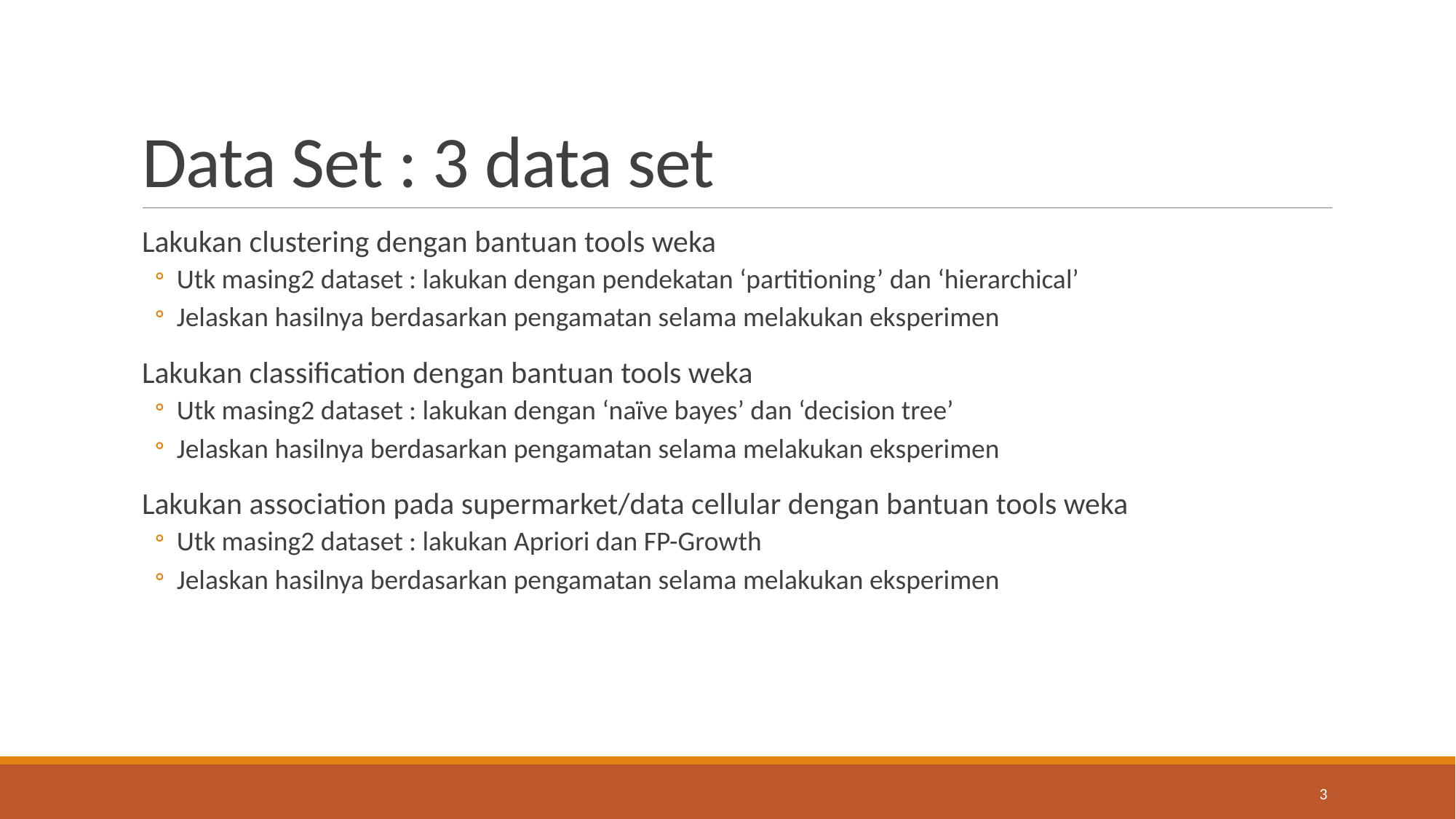

# Data Set : 3 data set
Lakukan clustering dengan bantuan tools weka
Utk masing2 dataset : lakukan dengan pendekatan ‘partitioning’ dan ‘hierarchical’
Jelaskan hasilnya berdasarkan pengamatan selama melakukan eksperimen
Lakukan classification dengan bantuan tools weka
Utk masing2 dataset : lakukan dengan ‘naïve bayes’ dan ‘decision tree’
Jelaskan hasilnya berdasarkan pengamatan selama melakukan eksperimen
Lakukan association pada supermarket/data cellular dengan bantuan tools weka
Utk masing2 dataset : lakukan Apriori dan FP-Growth
Jelaskan hasilnya berdasarkan pengamatan selama melakukan eksperimen

3